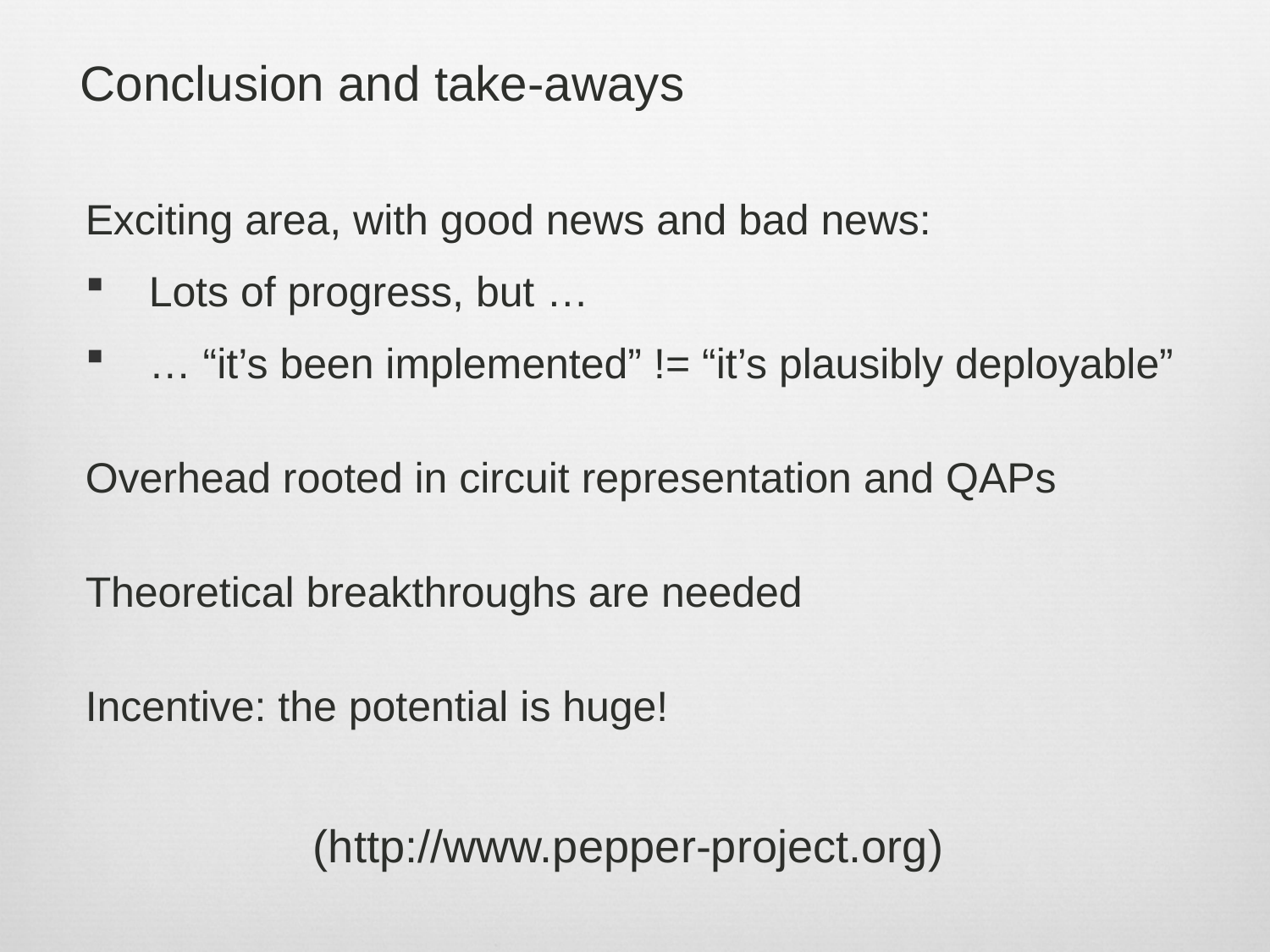

Conclusion and take-aways
Exciting area, with good news and bad news:
Lots of progress, but …
… “it’s been implemented” != “it’s plausibly deployable”
Overhead rooted in circuit representation and QAPs
Theoretical breakthroughs are needed
Incentive: the potential is huge!
(http://www.pepper-project.org)